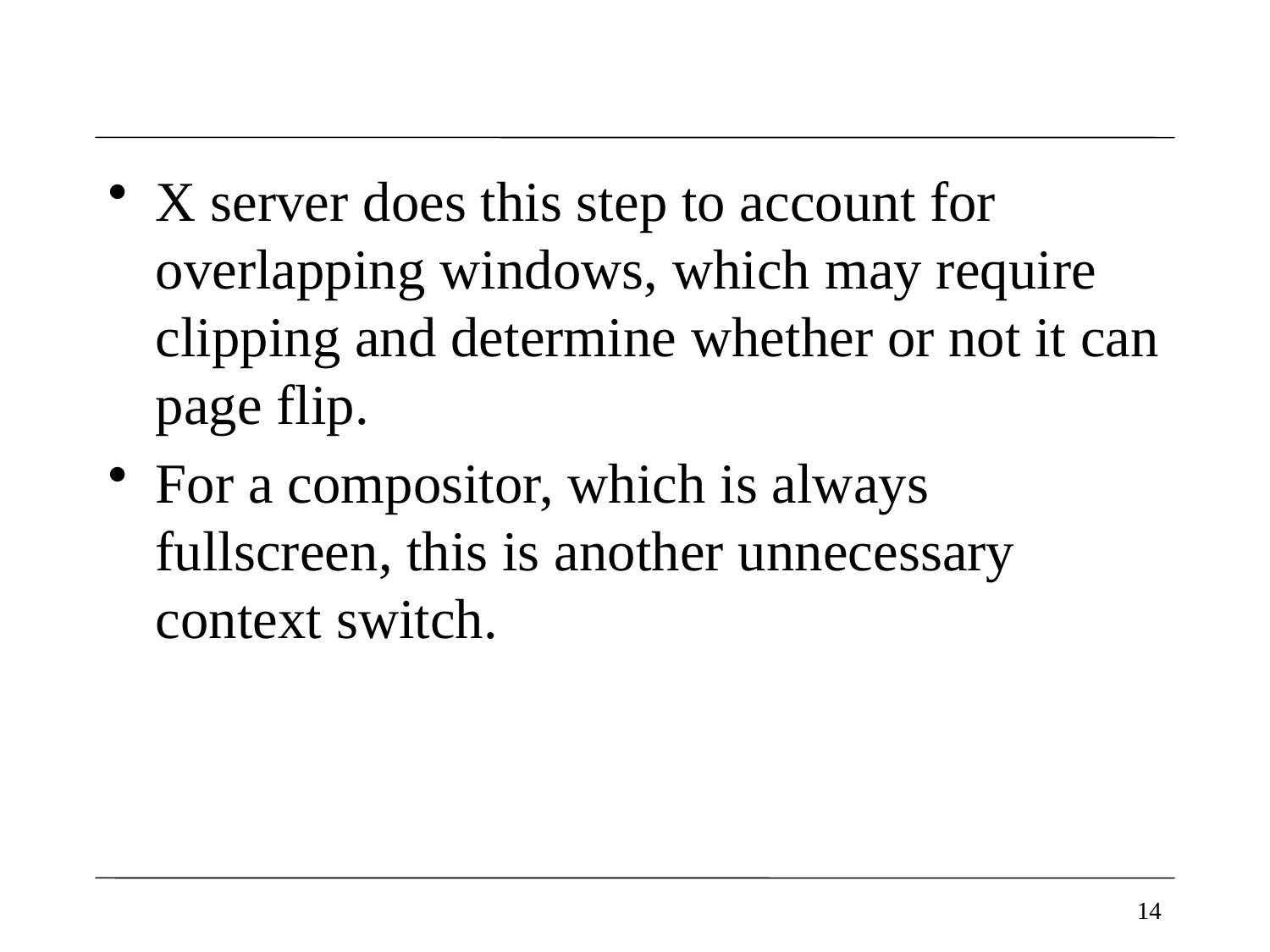

#
X server does this step to account for overlapping windows, which may require clipping and determine whether or not it can page flip.
For a compositor, which is always fullscreen, this is another unnecessary context switch.

14